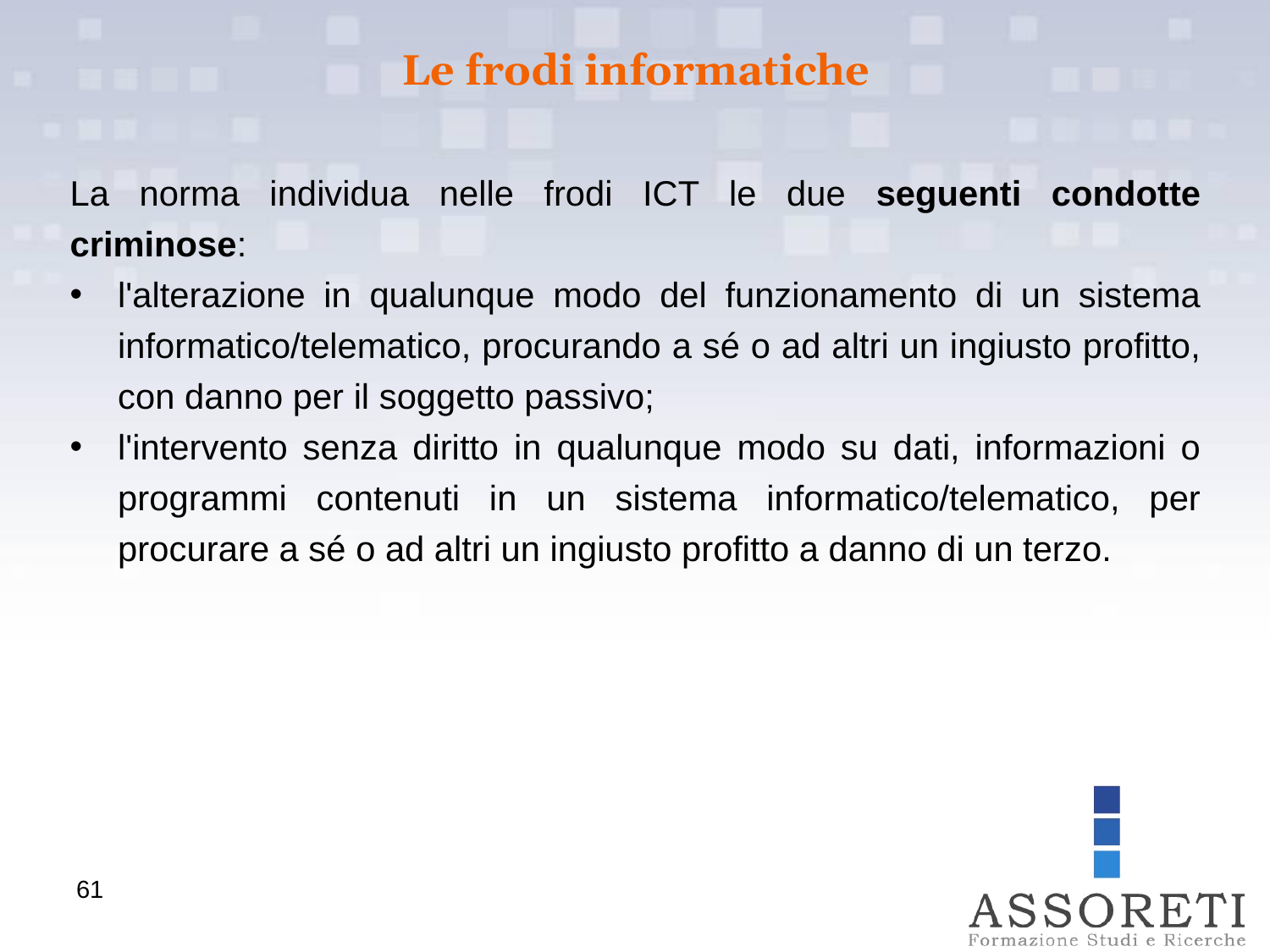

Le frodi informatiche
La norma individua nelle frodi ICT le due seguenti condotte criminose:
l'alterazione in qualunque modo del funzionamento di un sistema informatico/telematico, procurando a sé o ad altri un ingiusto profitto, con danno per il soggetto passivo;
l'intervento senza diritto in qualunque modo su dati, informazioni o programmi contenuti in un sistema informatico/telematico, per procurare a sé o ad altri un ingiusto profitto a danno di un terzo.
61